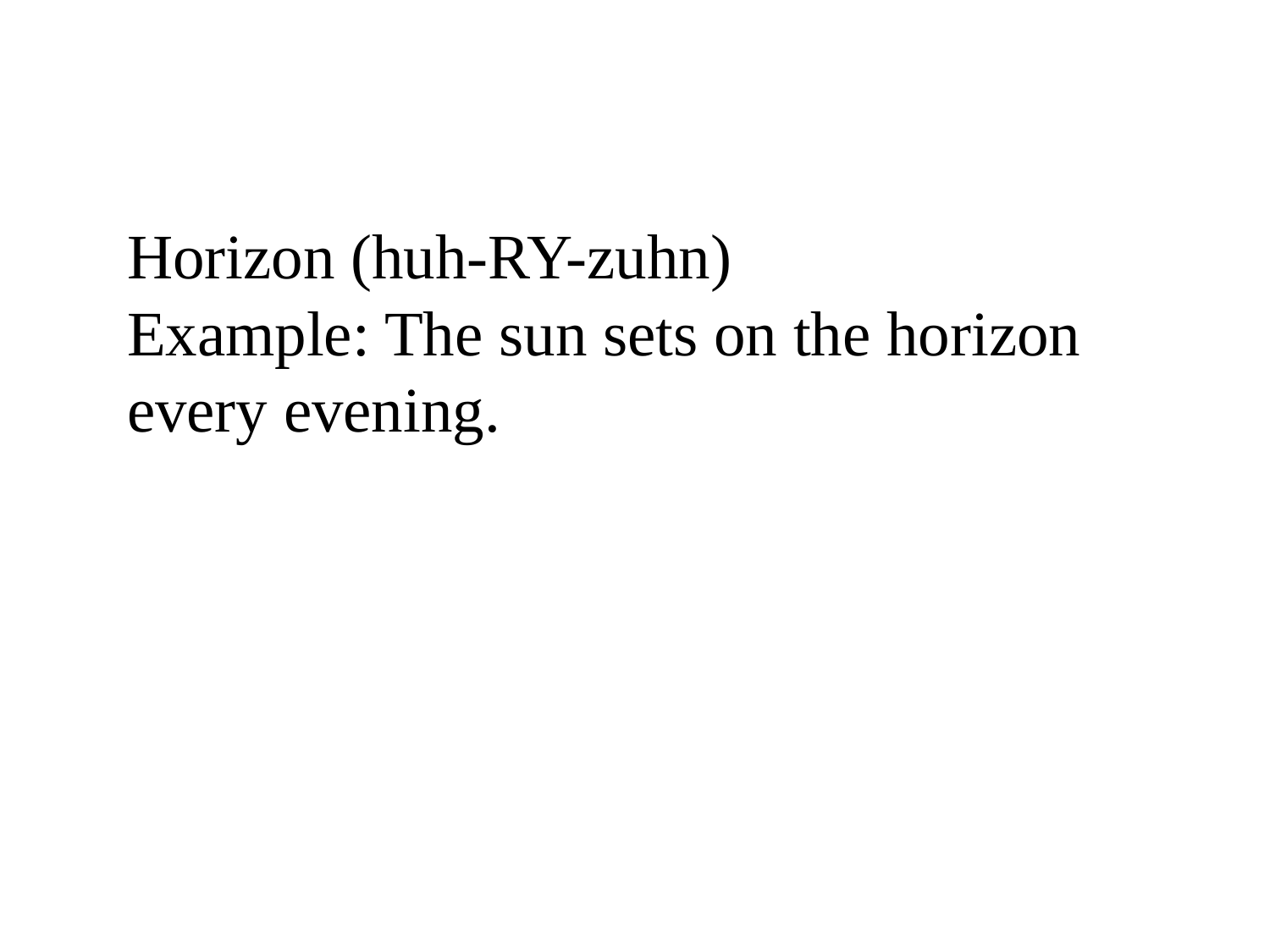

Horizon (huh-RY-zuhn)
Example: The sun sets on the horizon every evening.